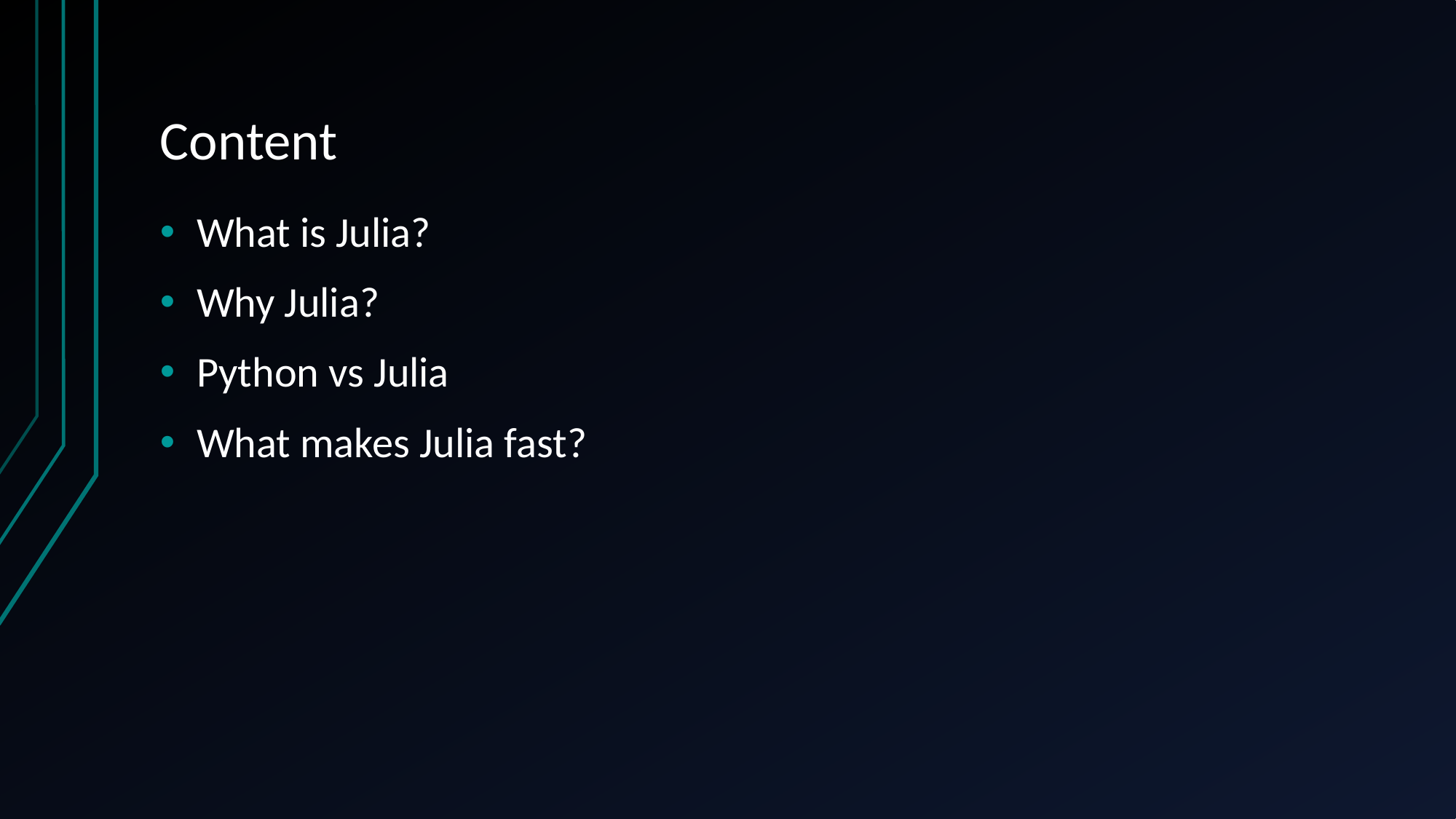

# Content
What is Julia?
Why Julia?
Python vs Julia
What makes Julia fast?